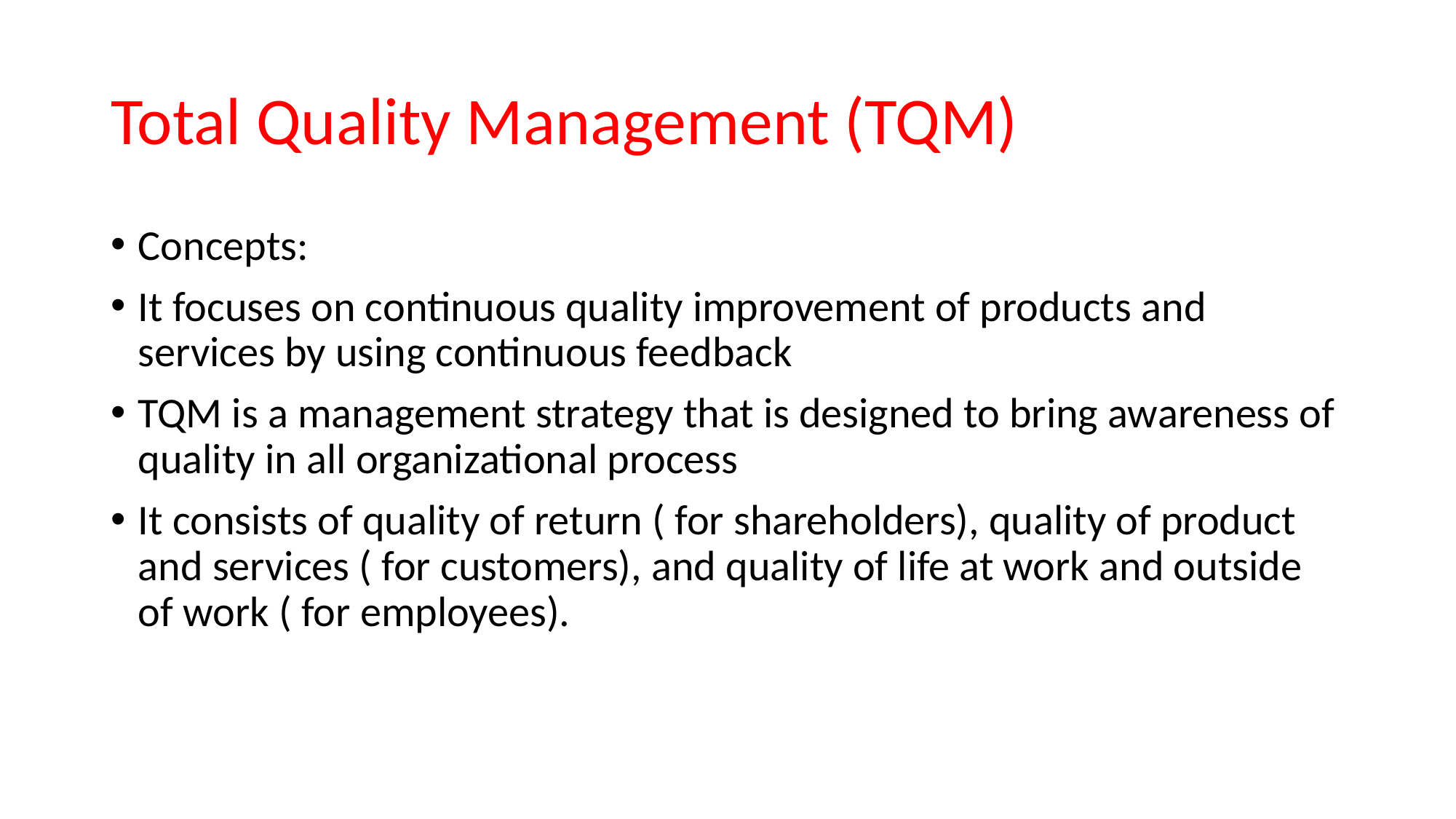

# Total Quality Management (TQM)
Concepts:
It focuses on continuous quality improvement of products and services by using continuous feedback
TQM is a management strategy that is designed to bring awareness of quality in all organizational process
It consists of quality of return ( for shareholders), quality of product and services ( for customers), and quality of life at work and outside of work ( for employees).